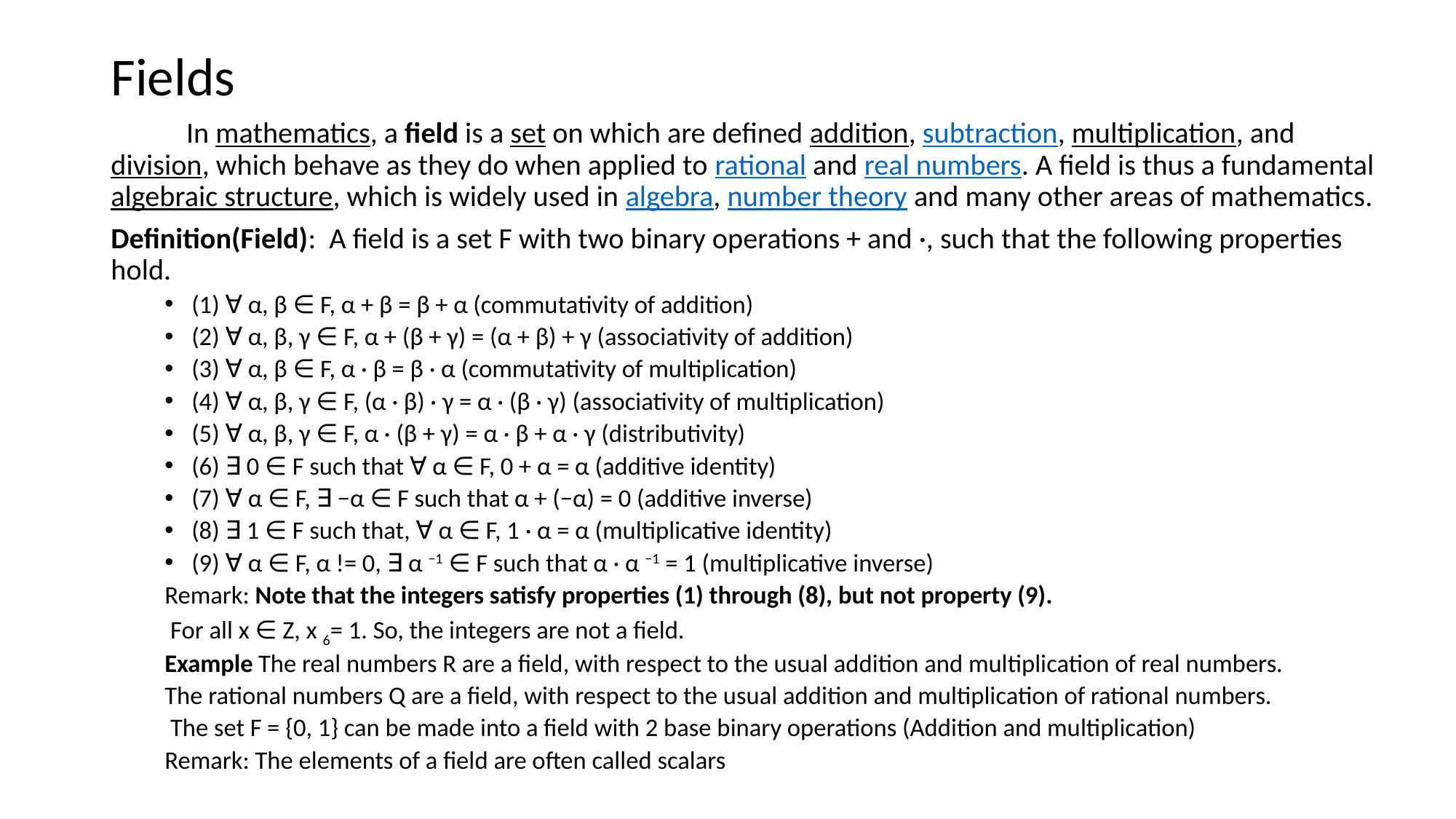

# Fields
	In mathematics, a field is a set on which are defined addition, subtraction, multiplication, and division, which behave as they do when applied to rational and real numbers. A field is thus a fundamental algebraic structure, which is widely used in algebra, number theory and many other areas of mathematics.
Definition(Field):  A field is a set F with two binary operations + and ·, such that the following properties hold.
(1) ∀ α, β ∈ F, α + β = β + α (commutativity of addition)
(2) ∀ α, β, γ ∈ F, α + (β + γ) = (α + β) + γ (associativity of addition)
(3) ∀ α, β ∈ F, α · β = β · α (commutativity of multiplication)
(4) ∀ α, β, γ ∈ F, (α · β) · γ = α · (β · γ) (associativity of multiplication)
(5) ∀ α, β, γ ∈ F, α · (β + γ) = α · β + α · γ (distributivity)
(6) ∃ 0 ∈ F such that ∀ α ∈ F, 0 + α = α (additive identity)
(7) ∀ α ∈ F, ∃ −α ∈ F such that α + (−α) = 0 (additive inverse)
(8) ∃ 1 ∈ F such that, ∀ α ∈ F, 1 · α = α (multiplicative identity)
(9) ∀ α ∈ F, α != 0, ∃ α −1 ∈ F such that α · α −1 = 1 (multiplicative inverse)
Remark: Note that the integers satisfy properties (1) through (8), but not property (9).
 For all x ∈ Z, x 6= 1. So, the integers are not a field.
Example The real numbers R are a field, with respect to the usual addition and multiplication of real numbers.
The rational numbers Q are a field, with respect to the usual addition and multiplication of rational numbers.
 The set F = {0, 1} can be made into a field with 2 base binary operations (Addition and multiplication)
Remark: The elements of a field are often called scalars